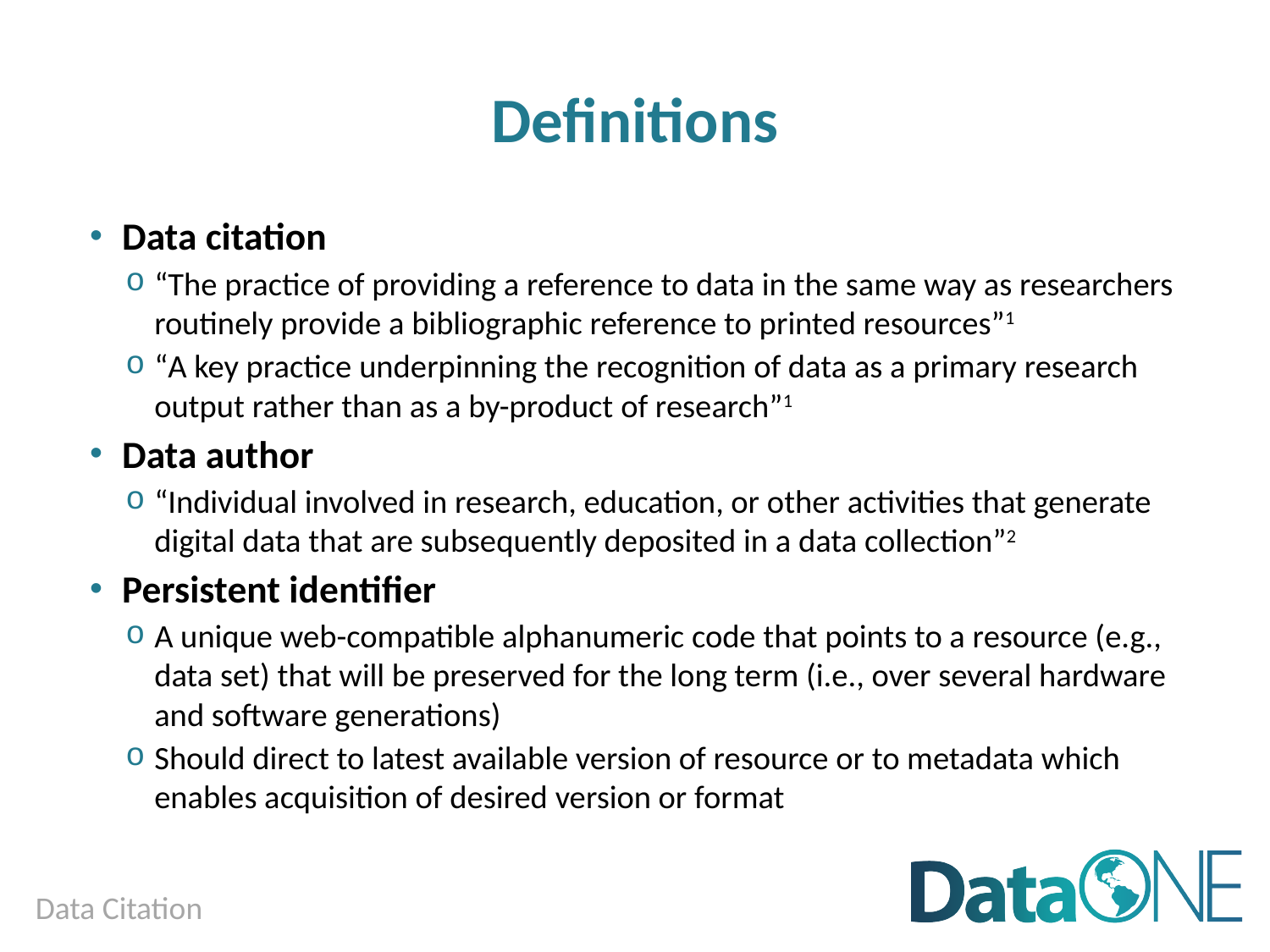

# Definitions
Data citation
“The practice of providing a reference to data in the same way as researchers routinely provide a bibliographic reference to printed resources”1
“A key practice underpinning the recognition of data as a primary research output rather than as a by-product of research”1
Data author
“Individual involved in research, education, or other activities that generate digital data that are subsequently deposited in a data collection”2
Persistent identifier
A unique web-compatible alphanumeric code that points to a resource (e.g., data set) that will be preserved for the long term (i.e., over several hardware and software generations)
Should direct to latest available version of resource or to metadata which enables acquisition of desired version or format